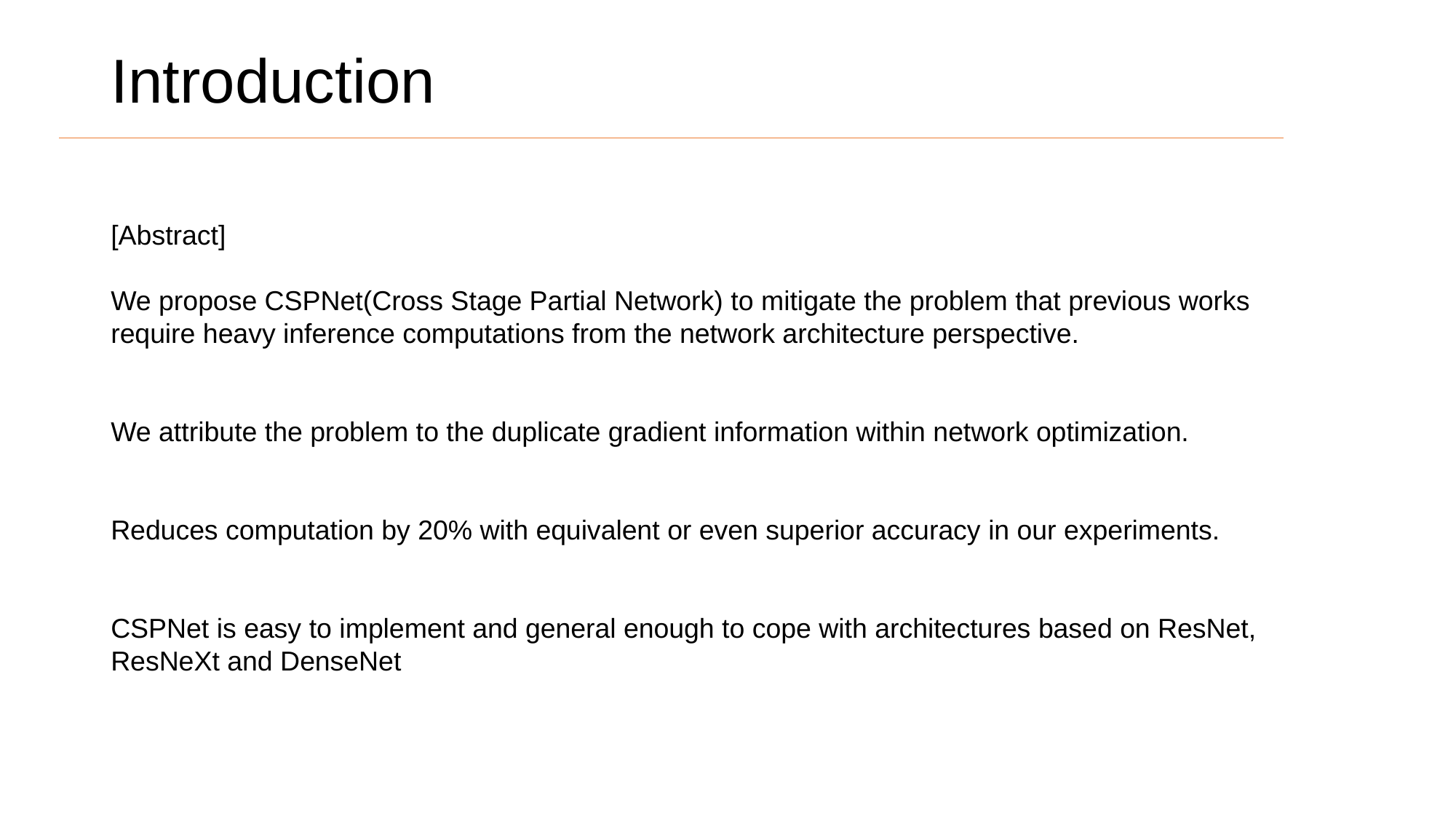

# Introduction
[Abstract]
We propose CSPNet(Cross Stage Partial Network) to mitigate the problem that previous works require heavy inference computations from the network architecture perspective.
We attribute the problem to the duplicate gradient information within network optimization.

Reduces computation by 20% with equivalent or even superior accuracy in our experiments.

CSPNet is easy to implement and general enough to cope with architectures based on ResNet, ResNeXt and DenseNet